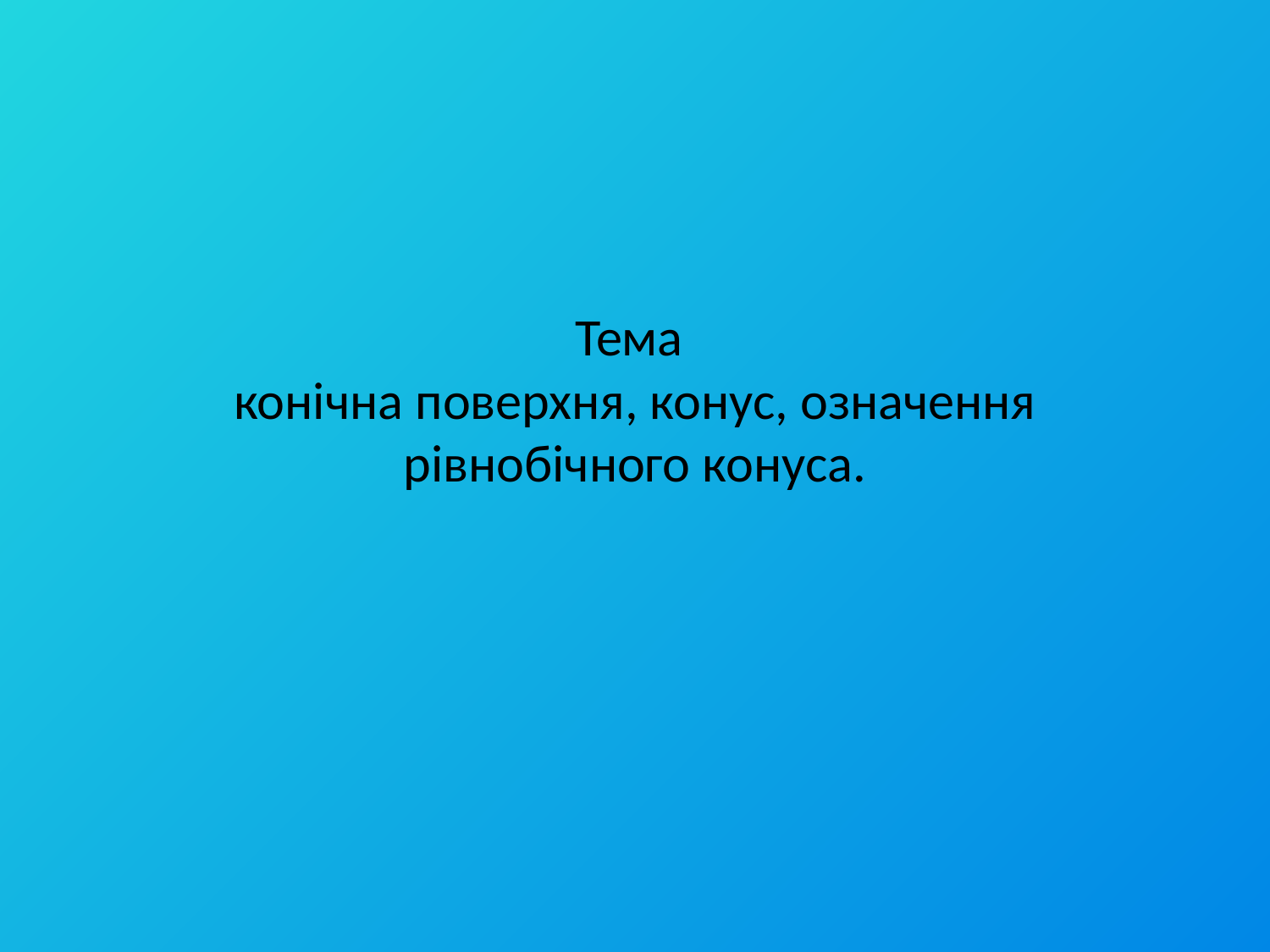

# Тема конiчна поверхня, конус, означення рiвнобiчного конуса.
.